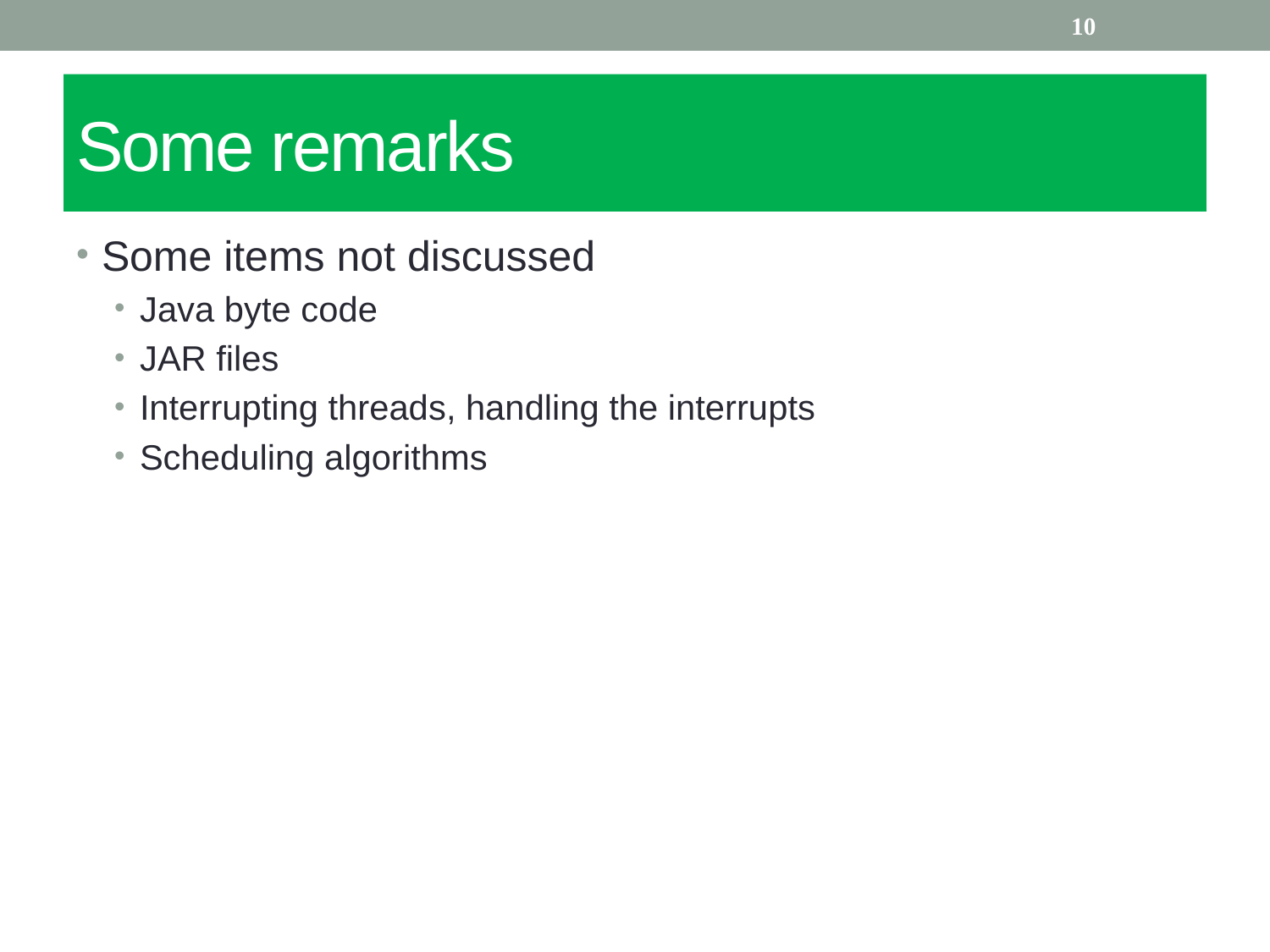

10
# Some remarks
Some items not discussed
Java byte code
JAR files
Interrupting threads, handling the interrupts
Scheduling algorithms